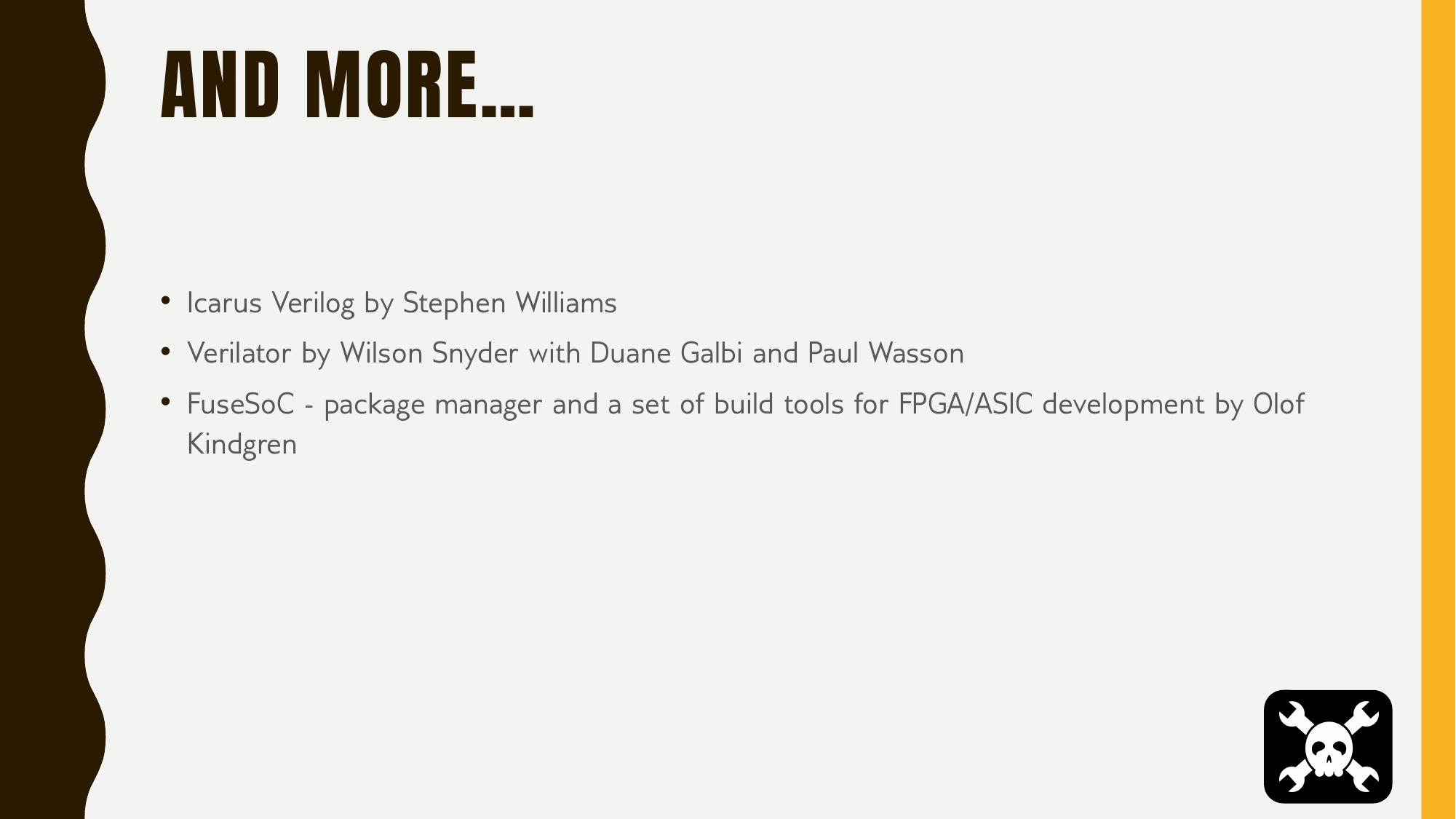

# And more…
Icarus Verilog by Stephen Williams
Verilator by Wilson Snyder with Duane Galbi and Paul Wasson
FuseSoC - package manager and a set of build tools for FPGA/ASIC development by Olof Kindgren